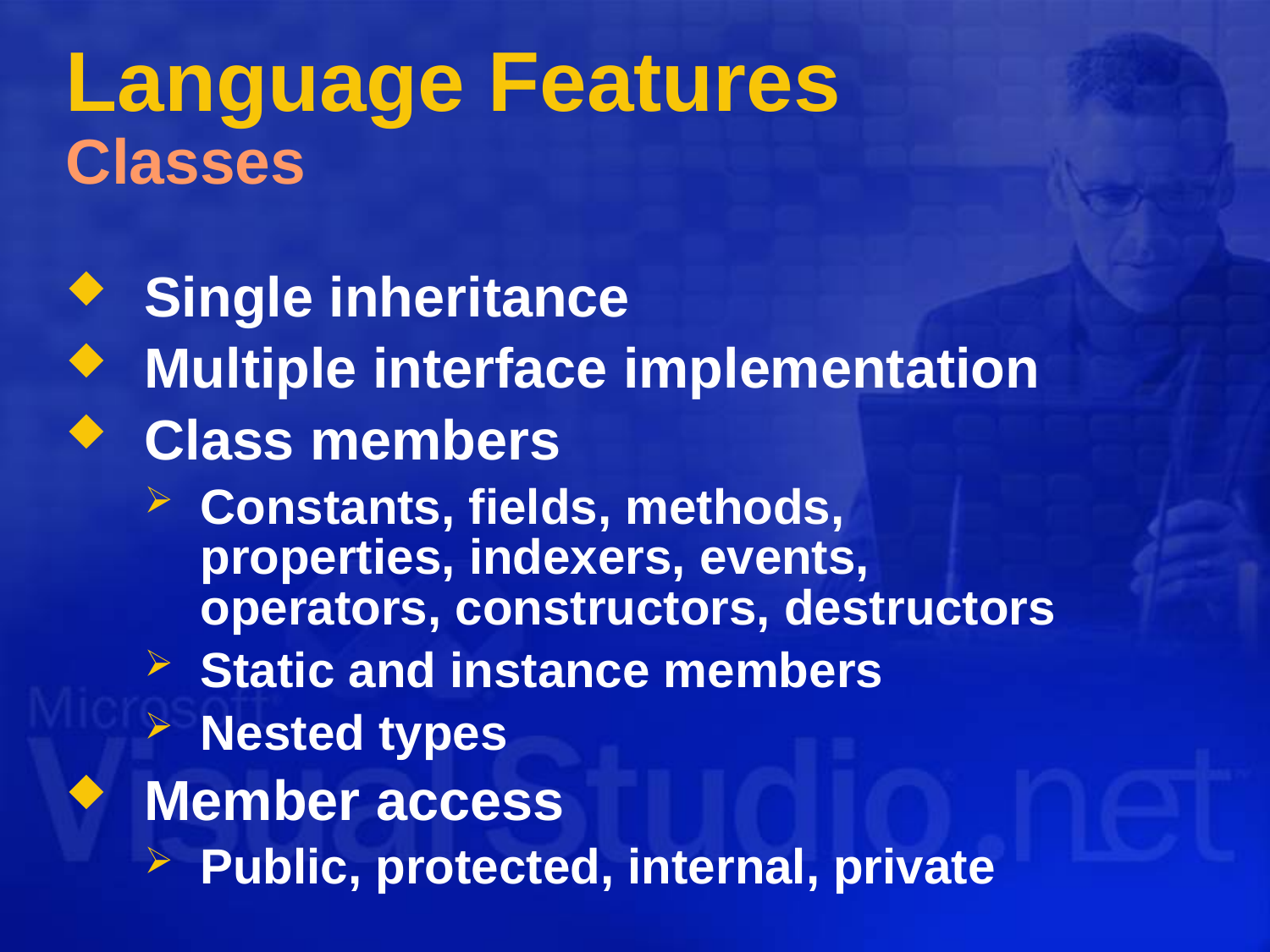

# Language Features Classes
Single inheritance
Multiple interface implementation
Class members
Constants, fields, methods, properties, indexers, events, operators, constructors, destructors
Static and instance members
Nested types
Member access
Public, protected, internal, private